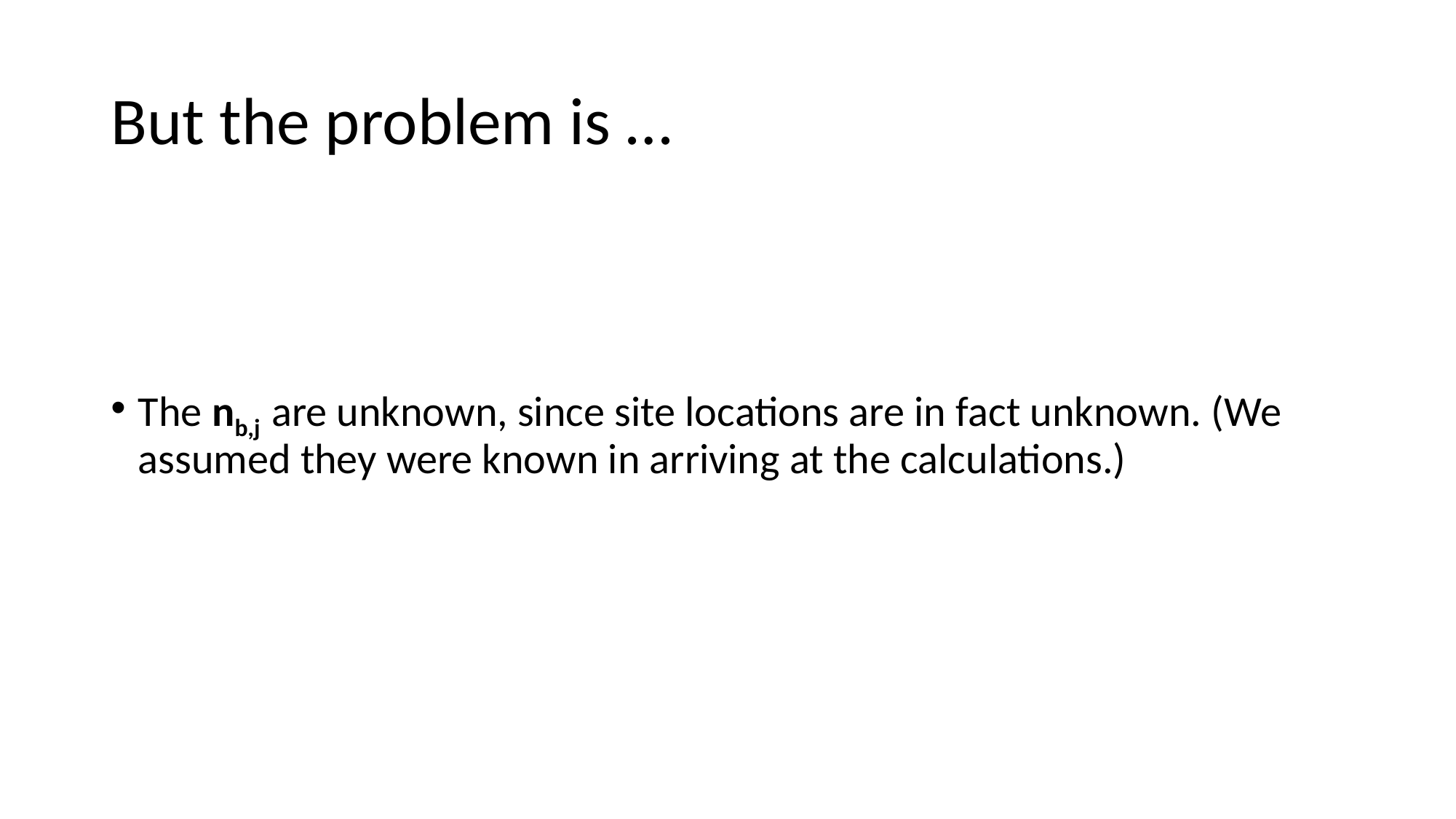

# But the problem is …
The nb,j  are unknown, since site locations are in fact unknown. (We assumed they were known in arriving at the calculations.)